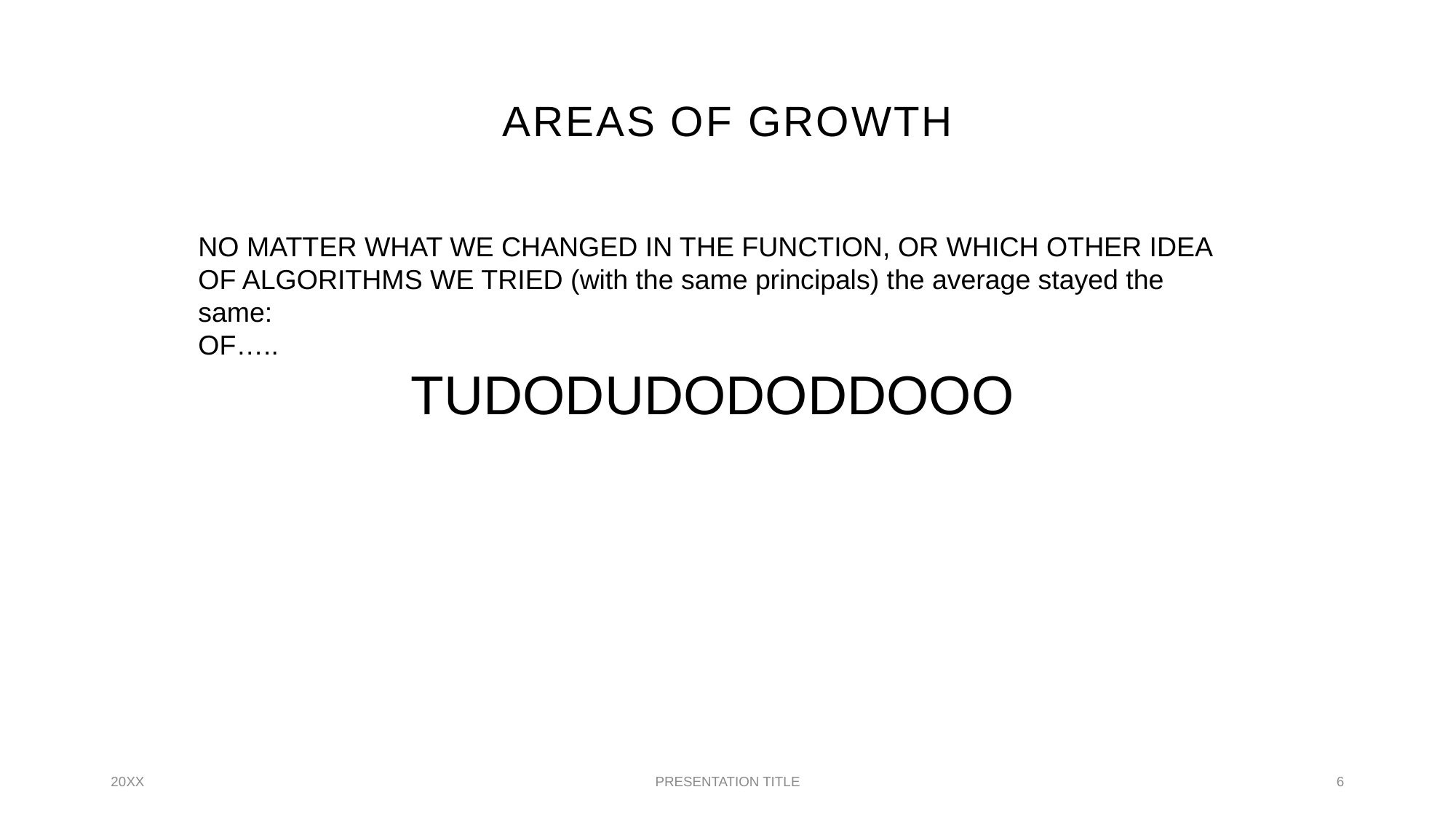

# AREAS OF GROWTH
NO MATTER WHAT WE CHANGED IN THE FUNCTION, OR WHICH OTHER IDEA OF ALGORITHMS WE TRIED (with the same principals) the average stayed the same:
OF…..
TUDODUDODODDOOO
20XX
PRESENTATION TITLE
6